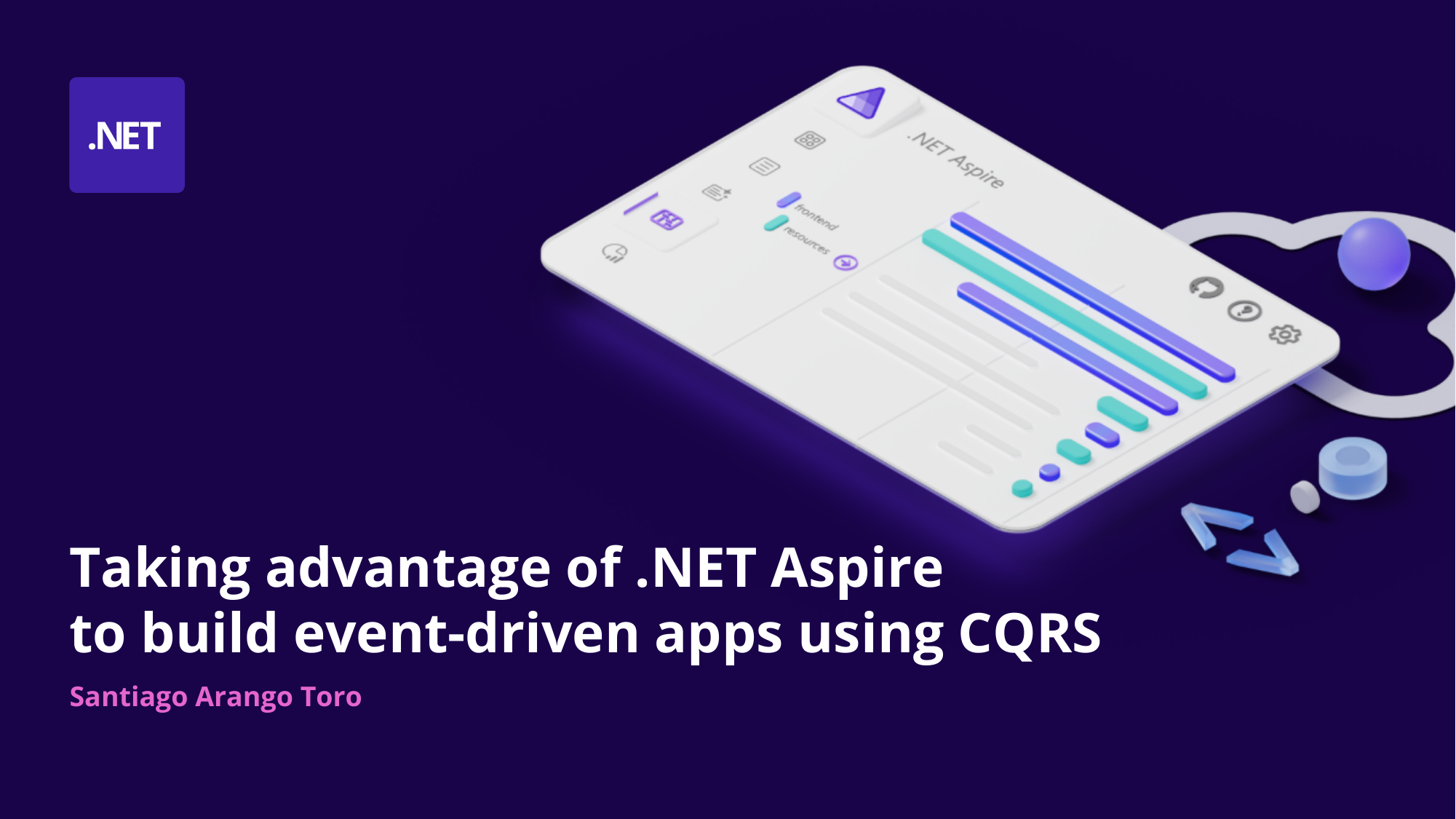

# Taking advantage of .NET Aspire to build event-driven apps using CQRS
Santiago Arango Toro